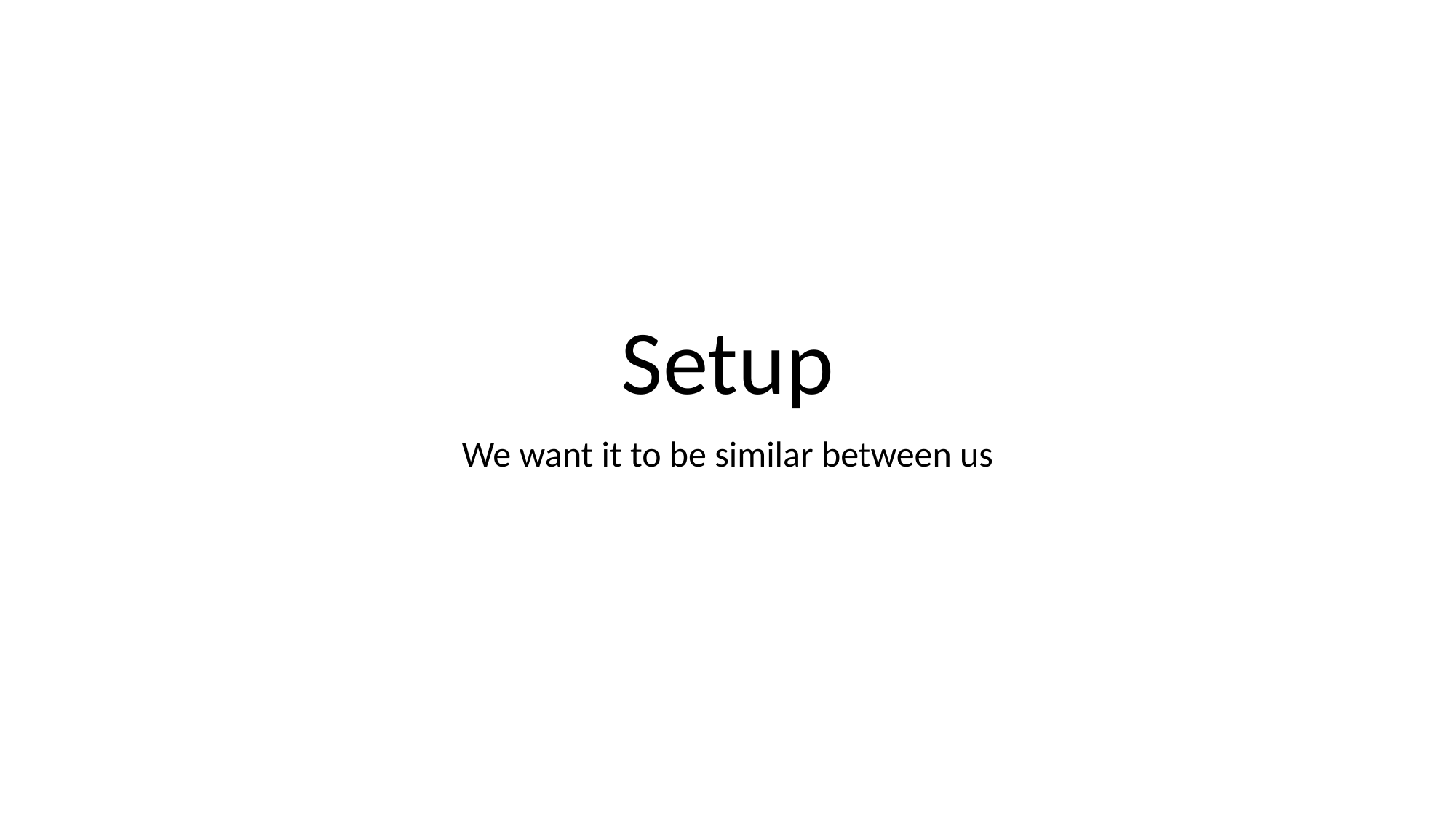

# Setup
We want it to be similar between us